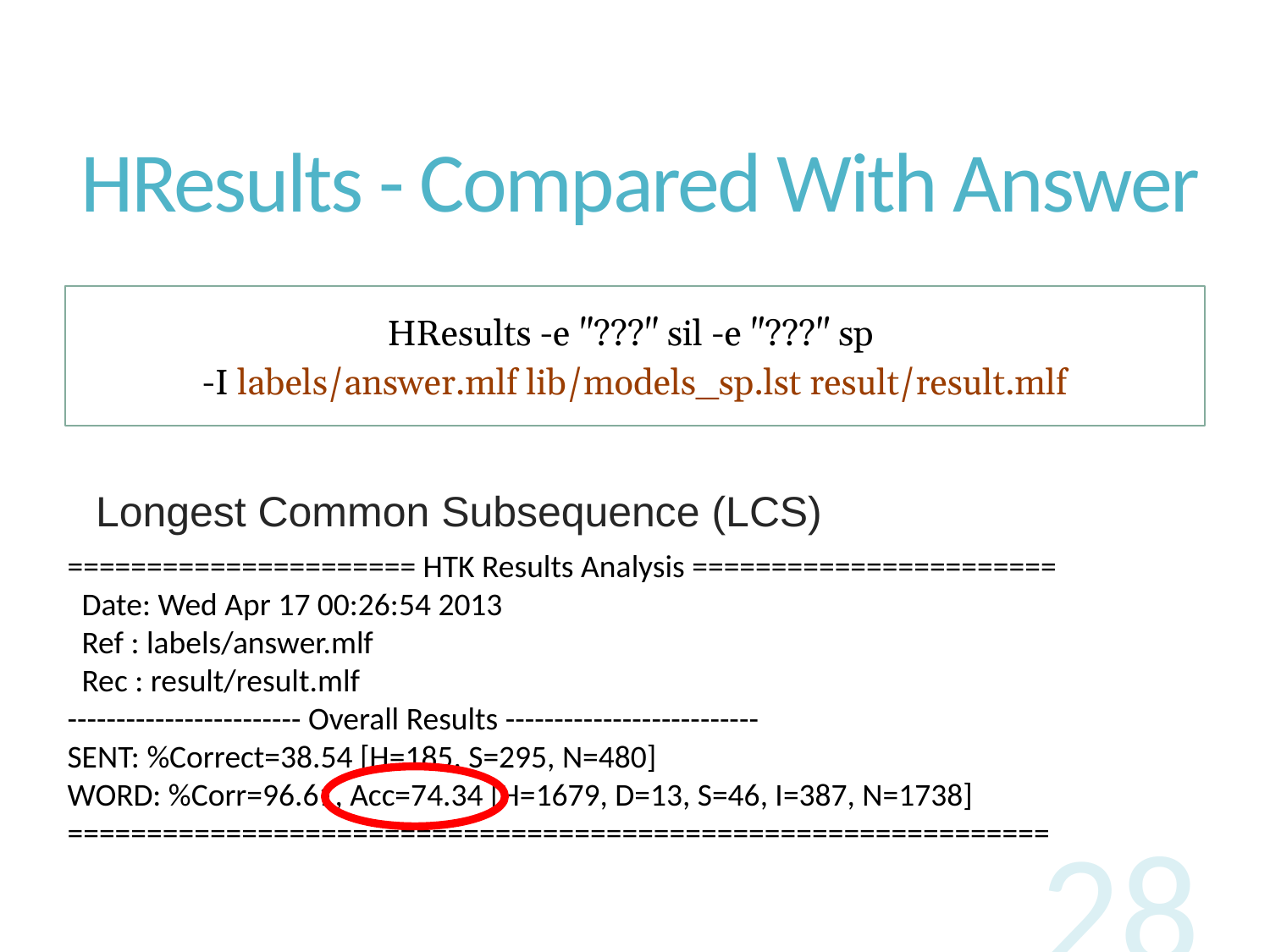

# HResults - Compared With Answer
HResults -e "???" sil -e "???" sp
-I labels/answer.mlf lib/models_sp.lst result/result.mlf

Longest Common Subsequence (LCS)
====================== HTK Results Analysis =======================
  Date: Wed Apr 17 00:26:54 2013
  Ref : labels/answer.mlf
  Rec : result/result.mlf
------------------------ Overall Results --------------------------
SENT: %Correct=38.54 [H=185, S=295, N=480]
WORD: %Corr=96.61, Acc=74.34 [H=1679, D=13, S=46, I=387, N=1738]
==============================================================

28